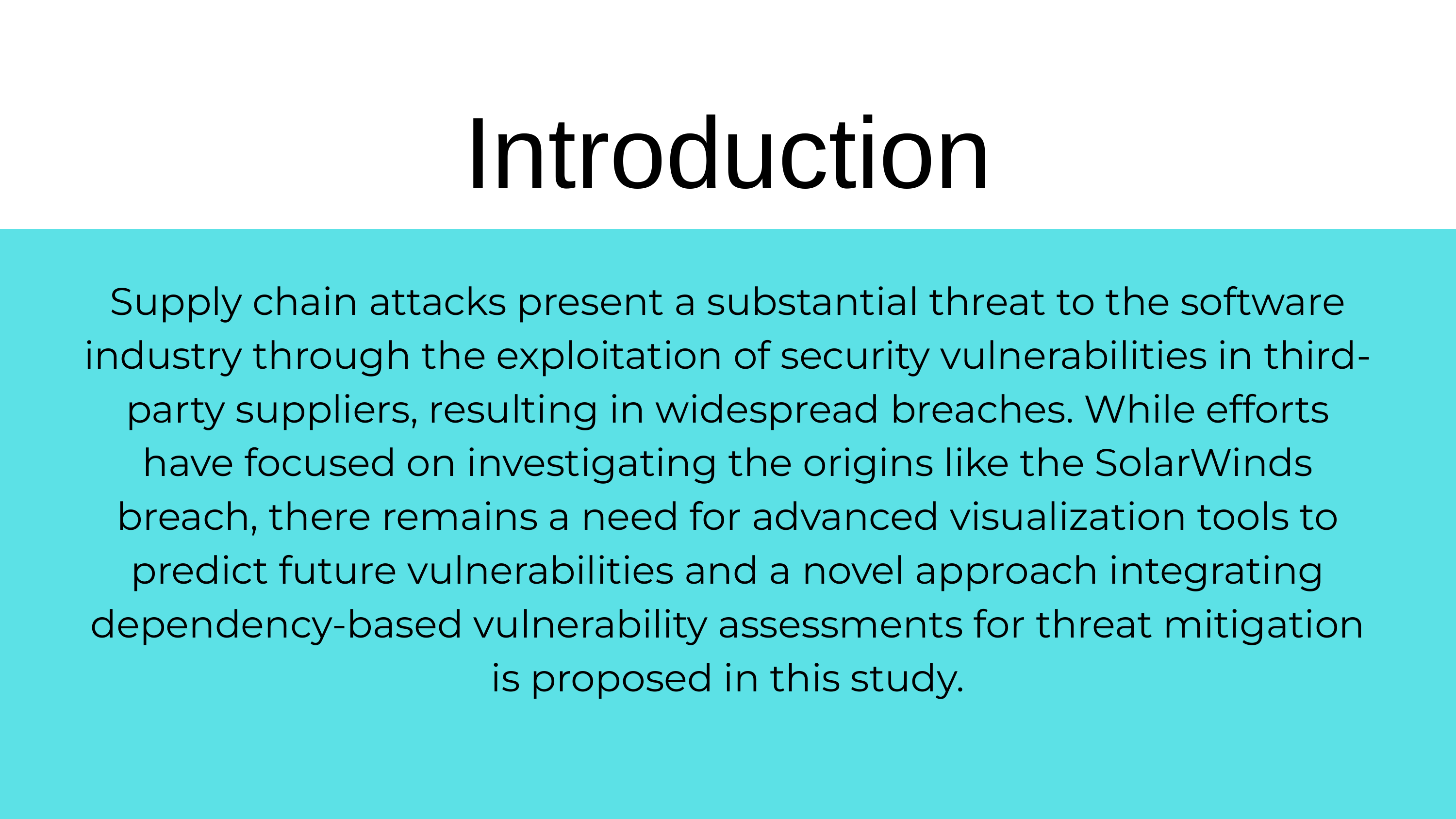

Introduction

Supply chain attacks present a substantial threat to the software industry through the exploitation of security vulnerabilities in third-party suppliers, resulting in widespread breaches. While efforts have focused on investigating the origins like the SolarWinds breach, there remains a need for advanced visualization tools to predict future vulnerabilities and a novel approach integrating dependency-based vulnerability assessments for threat mitigation is proposed in this study.